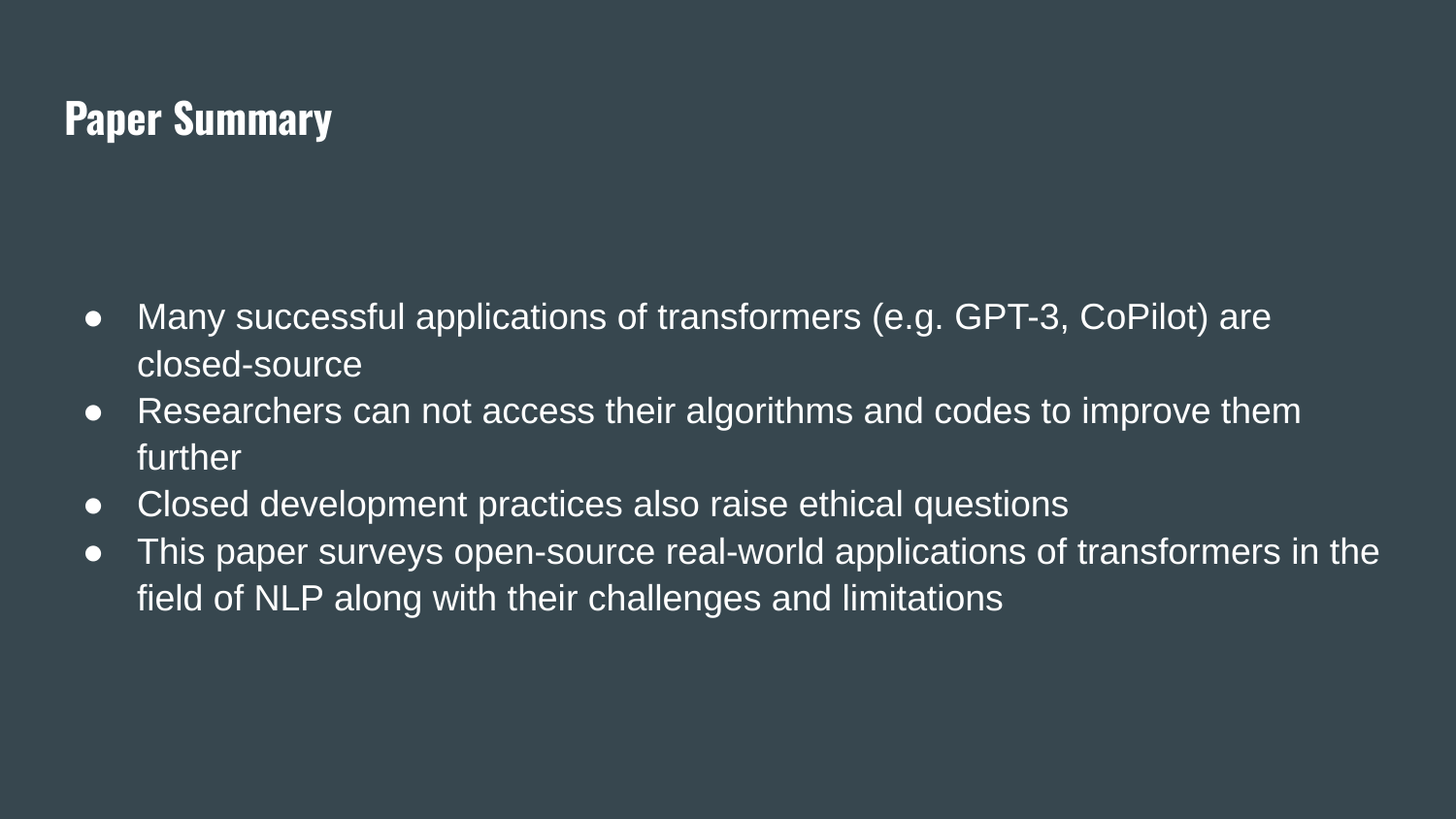

# Paper Summary
Many successful applications of transformers (e.g. GPT-3, CoPilot) are closed-source
Researchers can not access their algorithms and codes to improve them further
Closed development practices also raise ethical questions
This paper surveys open-source real-world applications of transformers in the field of NLP along with their challenges and limitations